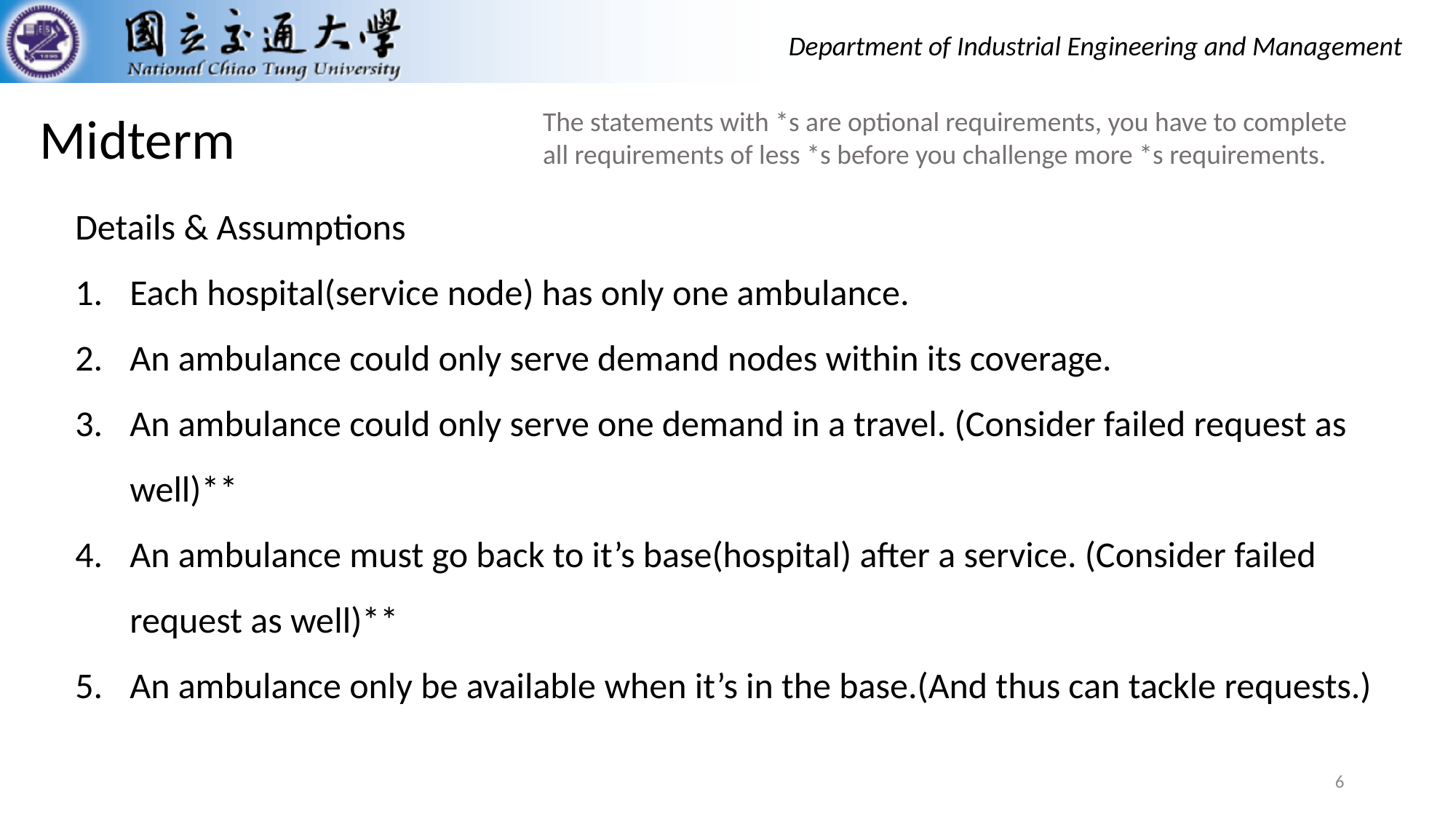

Midterm
The statements with *s are optional requirements, you have to complete all requirements of less *s before you challenge more *s requirements.
Details & Assumptions
Each hospital(service node) has only one ambulance.
An ambulance could only serve demand nodes within its coverage.
An ambulance could only serve one demand in a travel. (Consider failed request as well)**
An ambulance must go back to it’s base(hospital) after a service. (Consider failed request as well)**
An ambulance only be available when it’s in the base.(And thus can tackle requests.)
6